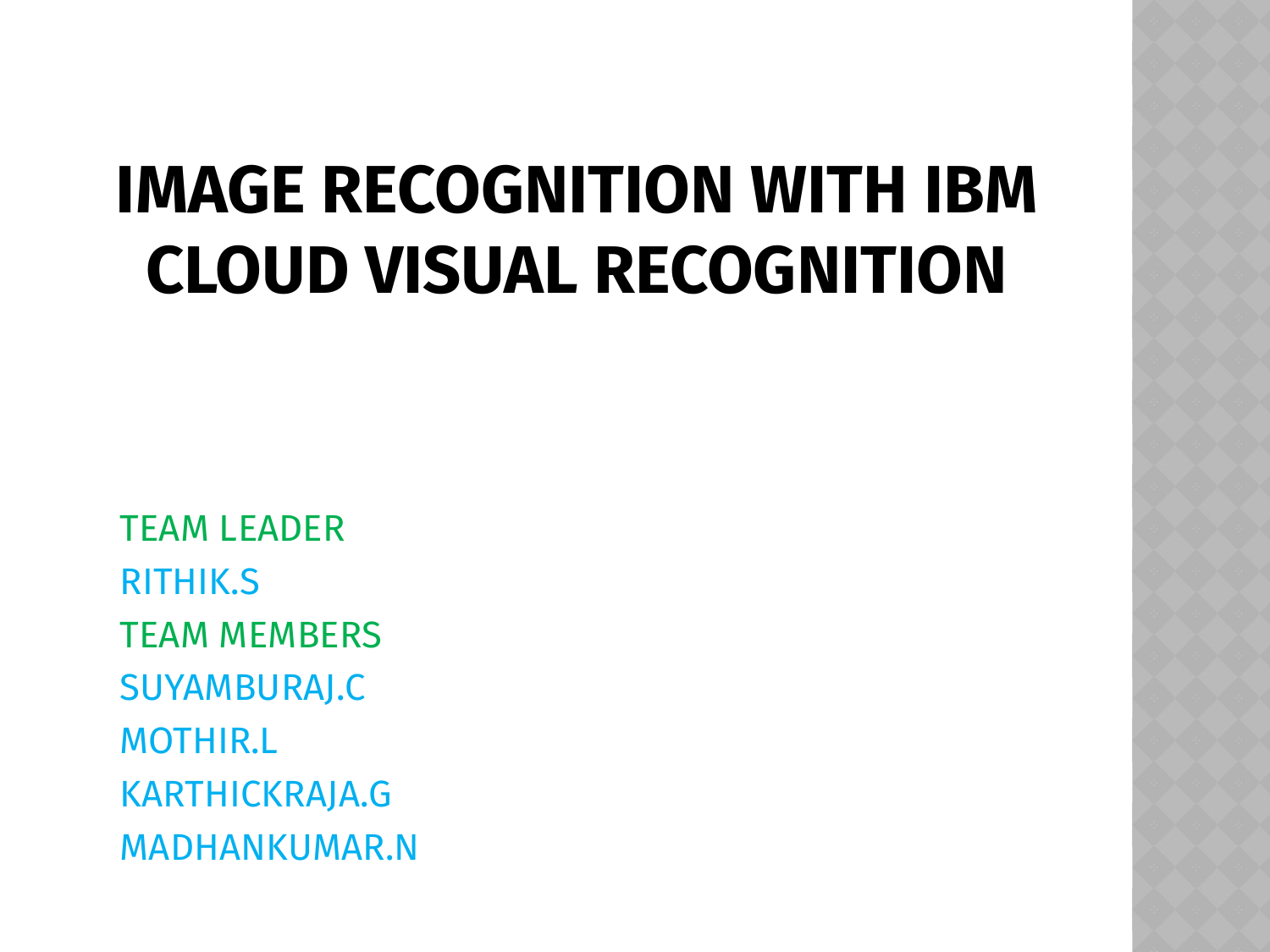

# IMAGE RECOGNITION WITH IBM CLOUD VISUAL RECOGNITION

					TEAM LEADER
						RITHIK.S
					TEAM MEMBERS
						SUYAMBURAJ.C
						MOTHIR.L
						KARTHICKRAJA.G
						MADHANKUMAR.N